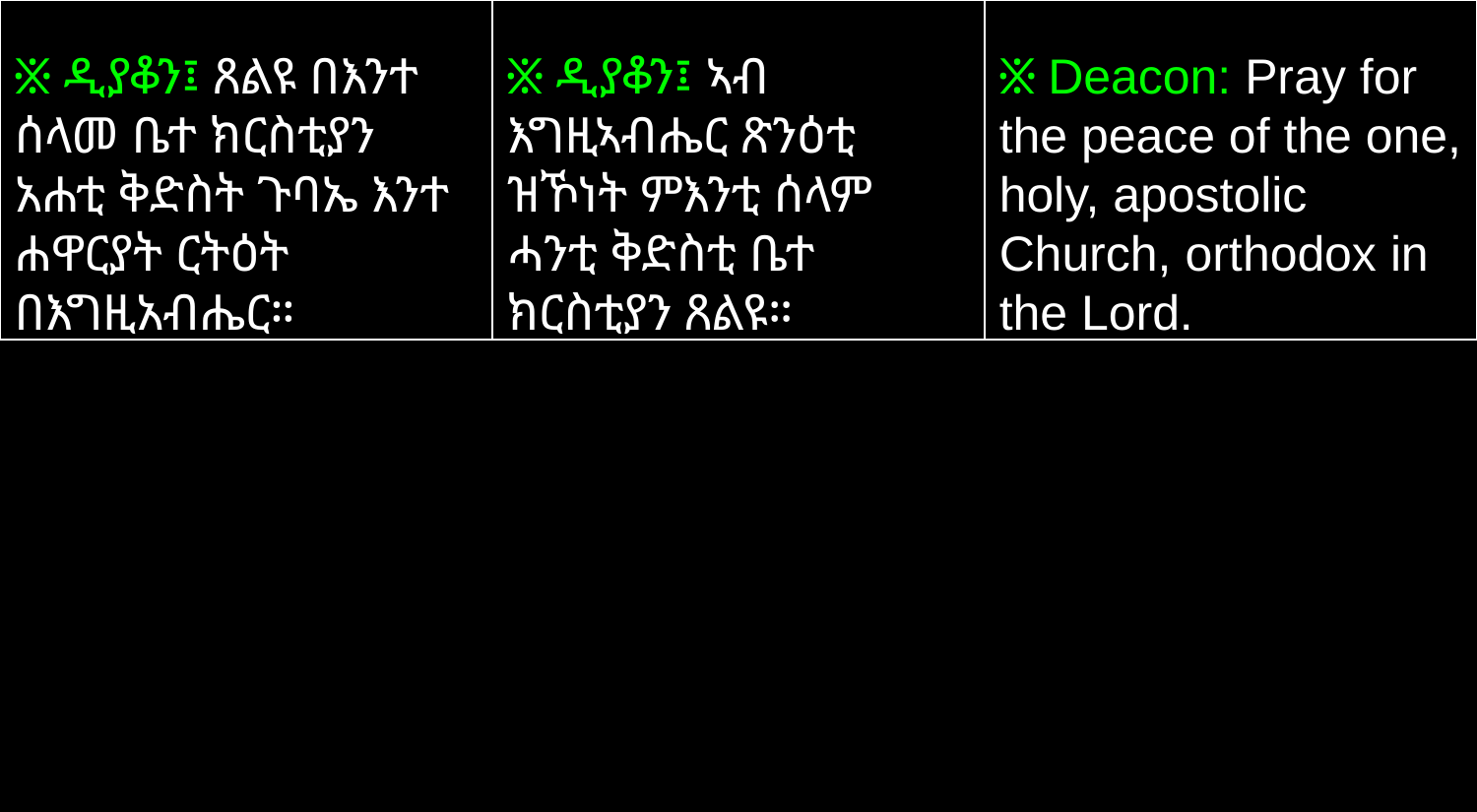

፠ ዲያቆን፤ ጸልዩ በእንተ ሰላመ ቤተ ክርስቲያን አሐቲ ቅድስት ጉባኤ እንተ ሐዋርያት ርትዕት በእግዚአብሔር።

፠ ዲያቆን፤ ኣብ እግዚኣብሔር ጽንዕቲ ዝኾነት ምእንቲ ሰላም ሓንቲ ቅድስቲ ቤተ ክርስቲያን ጸልዩ።

፠ Deacon: Pray for the peace of the one, holy, apostolic Church, orthodox in the Lord.